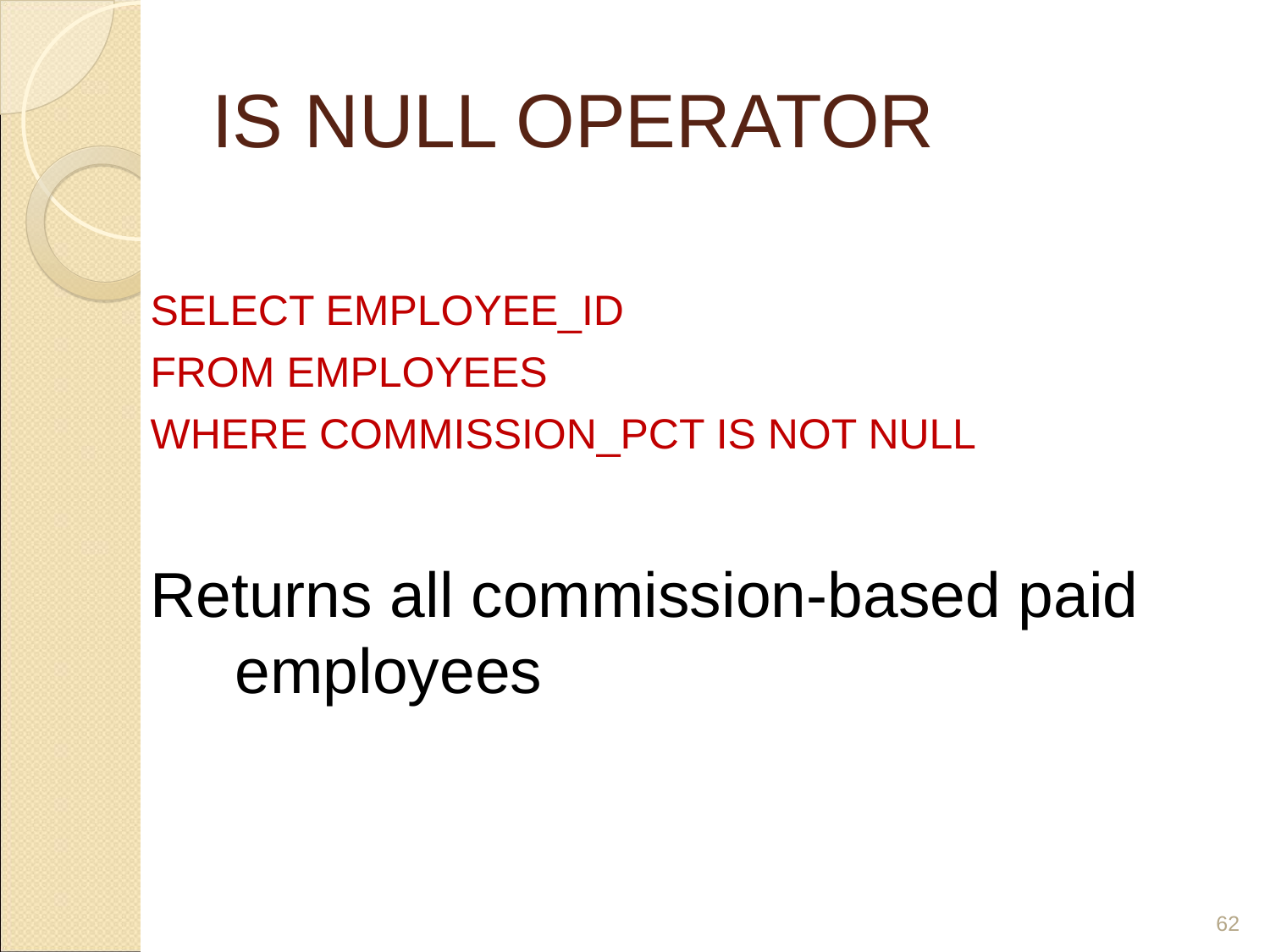

# IS NULL OPERATOR

SELECT EMPLOYEE_ID
FROM EMPLOYEES
WHERE COMMISSION_PCT IS NOT NULL

Returns all commission-based paid employees
62